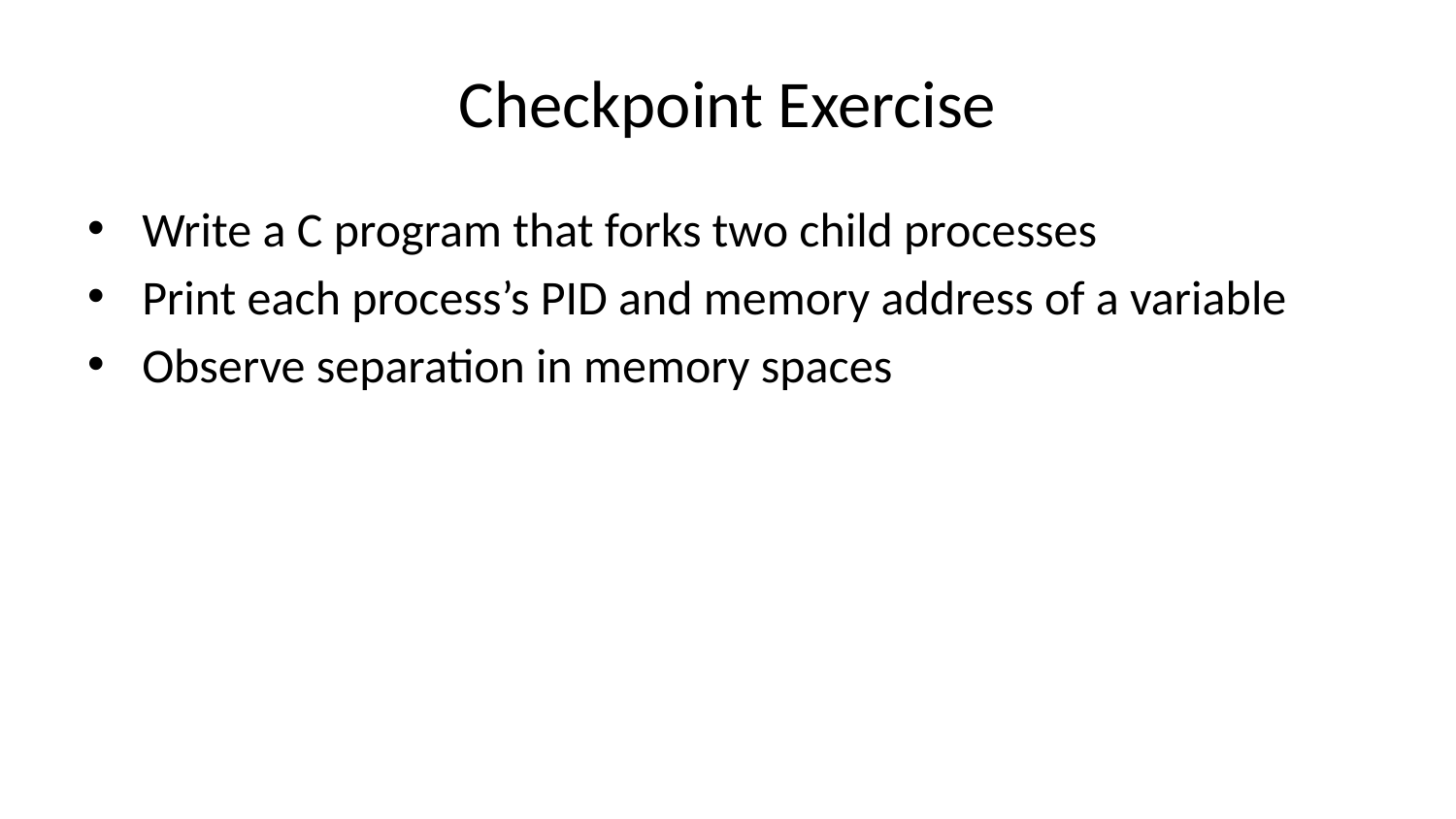

# Checkpoint Exercise
Write a C program that forks two child processes
Print each process’s PID and memory address of a variable
Observe separation in memory spaces